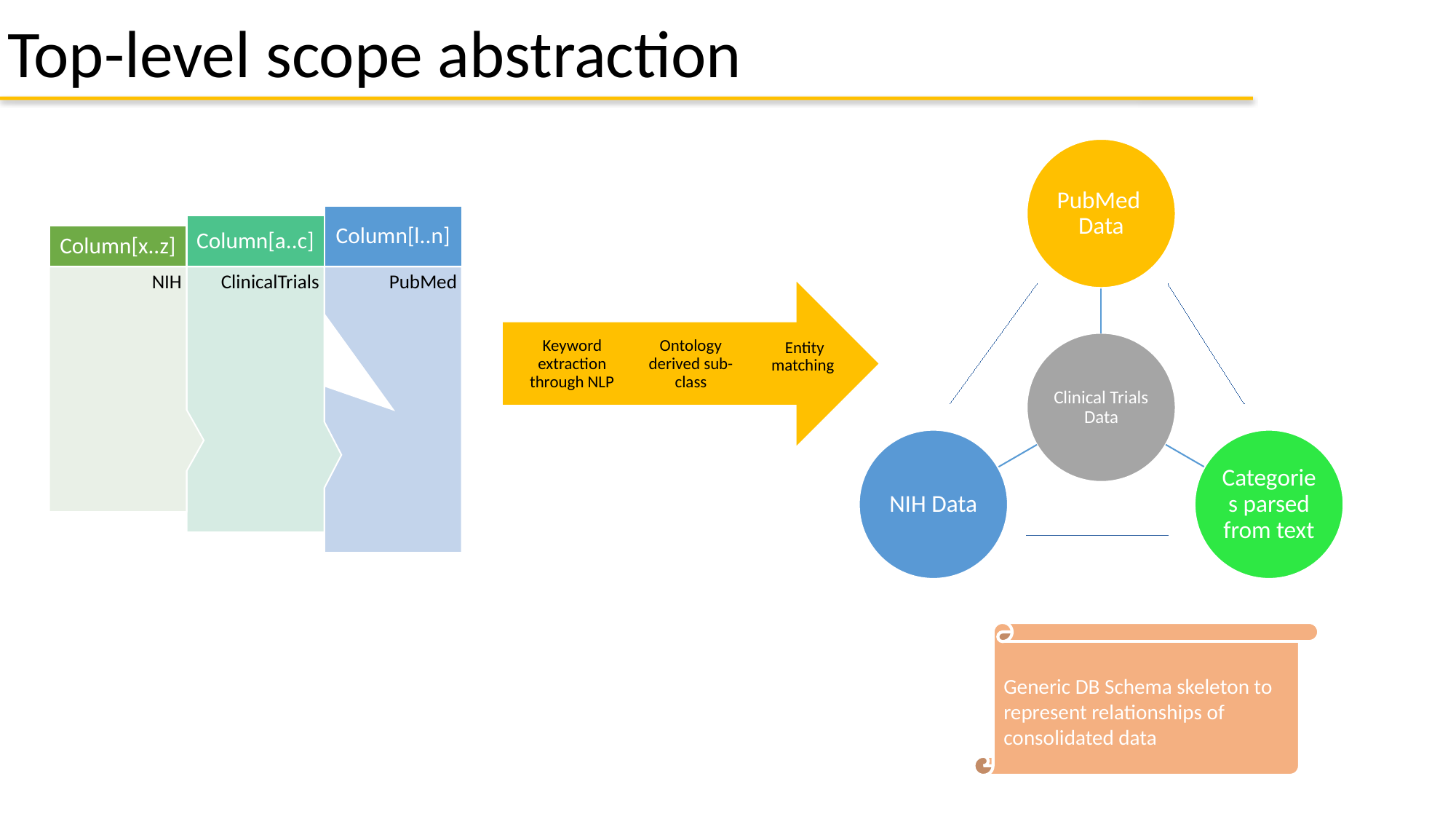

Top-level scope abstraction

PubMed  Data

Clinical Trials Data

NIH Data
Categories parsed from text

Column[l..n]

Column[a..c]

Column[x..z]

NIH

ClinicalTrials

PubMed

Entity matching
Keyword extraction through NLP
Ontology derived sub-class

Generic DB Schema skeleton to represent relationships of consolidated data